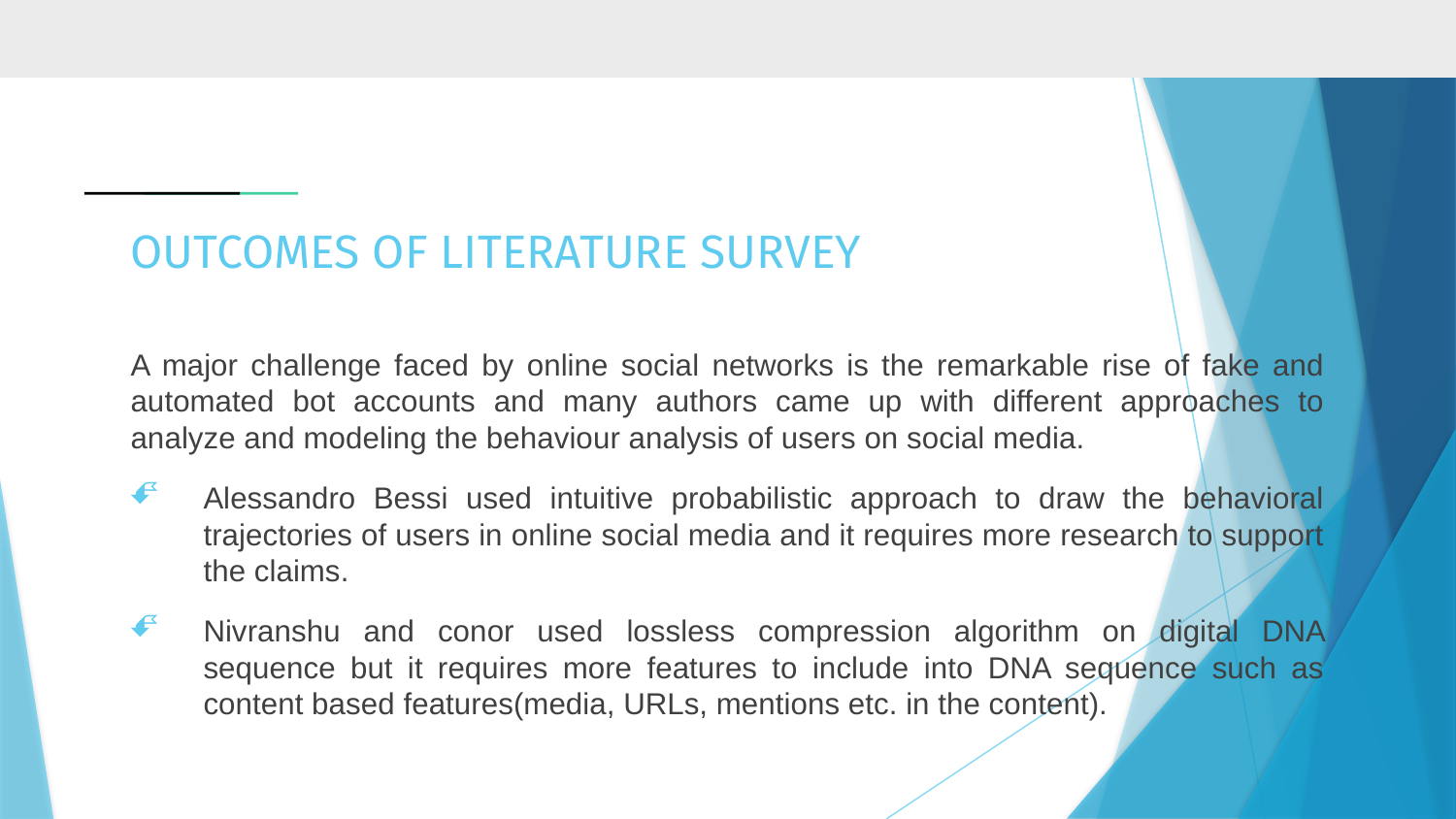

# OUTCOMES OF LITERATURE SURVEY
A major challenge faced by online social networks is the remarkable rise of fake and automated bot accounts and many authors came up with different approaches to analyze and modeling the behaviour analysis of users on social media.
Alessandro Bessi used intuitive probabilistic approach to draw the behavioral trajectories of users in online social media and it requires more research to support the claims.
Nivranshu and conor used lossless compression algorithm on digital DNA sequence but it requires more features to include into DNA sequence such as content based features(media, URLs, mentions etc. in the content).